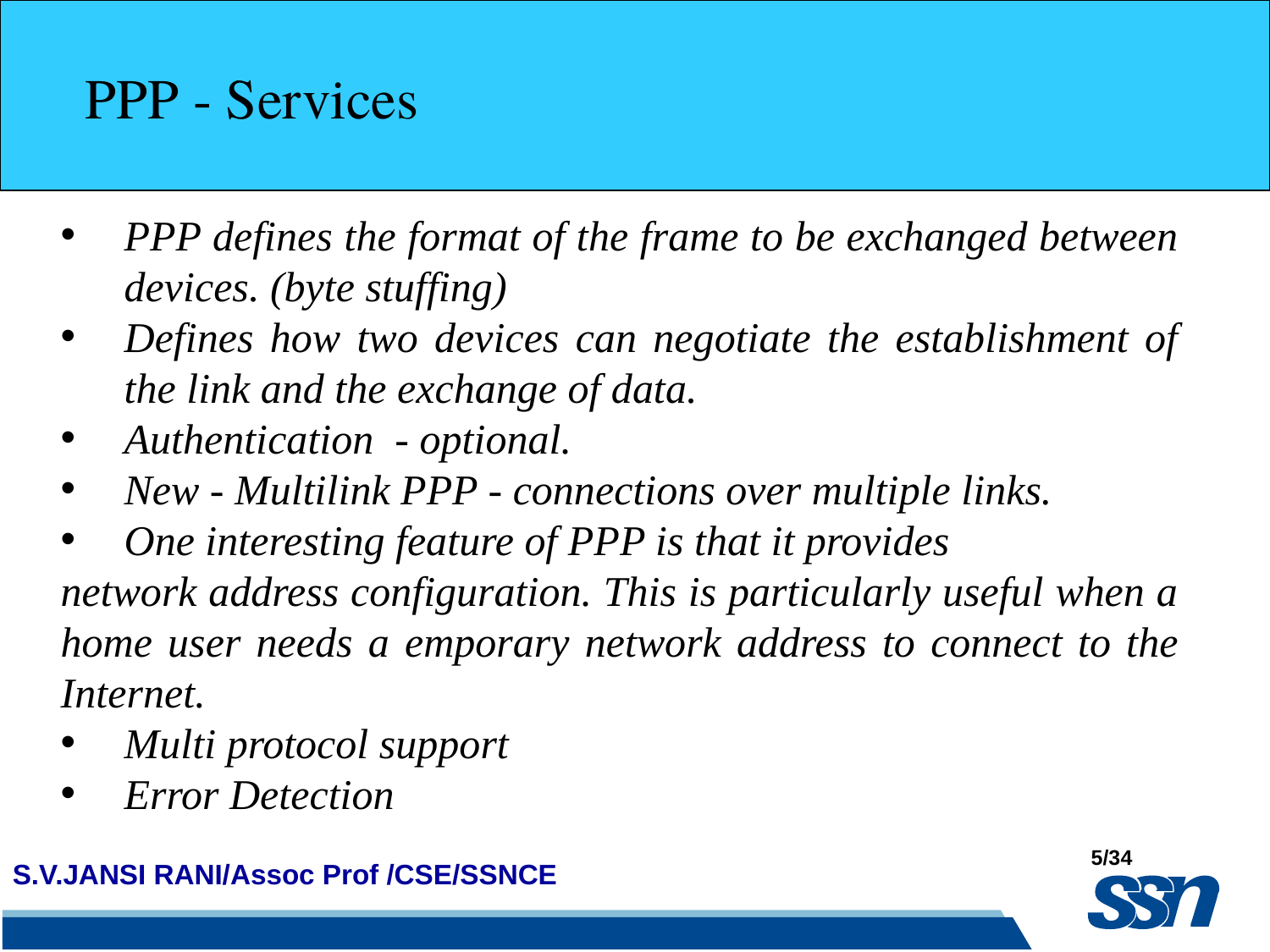

PPP - Services
PPP defines the format of the frame to be exchanged between devices. (byte stuffing)
Defines how two devices can negotiate the establishment of the link and the exchange of data.
Authentication  - optional.
New - Multilink PPP - connections over multiple links.
One interesting feature of PPP is that it provides
network address configuration. This is particularly useful when a home user needs a emporary network address to connect to the Internet.
Multi protocol support
Error Detection